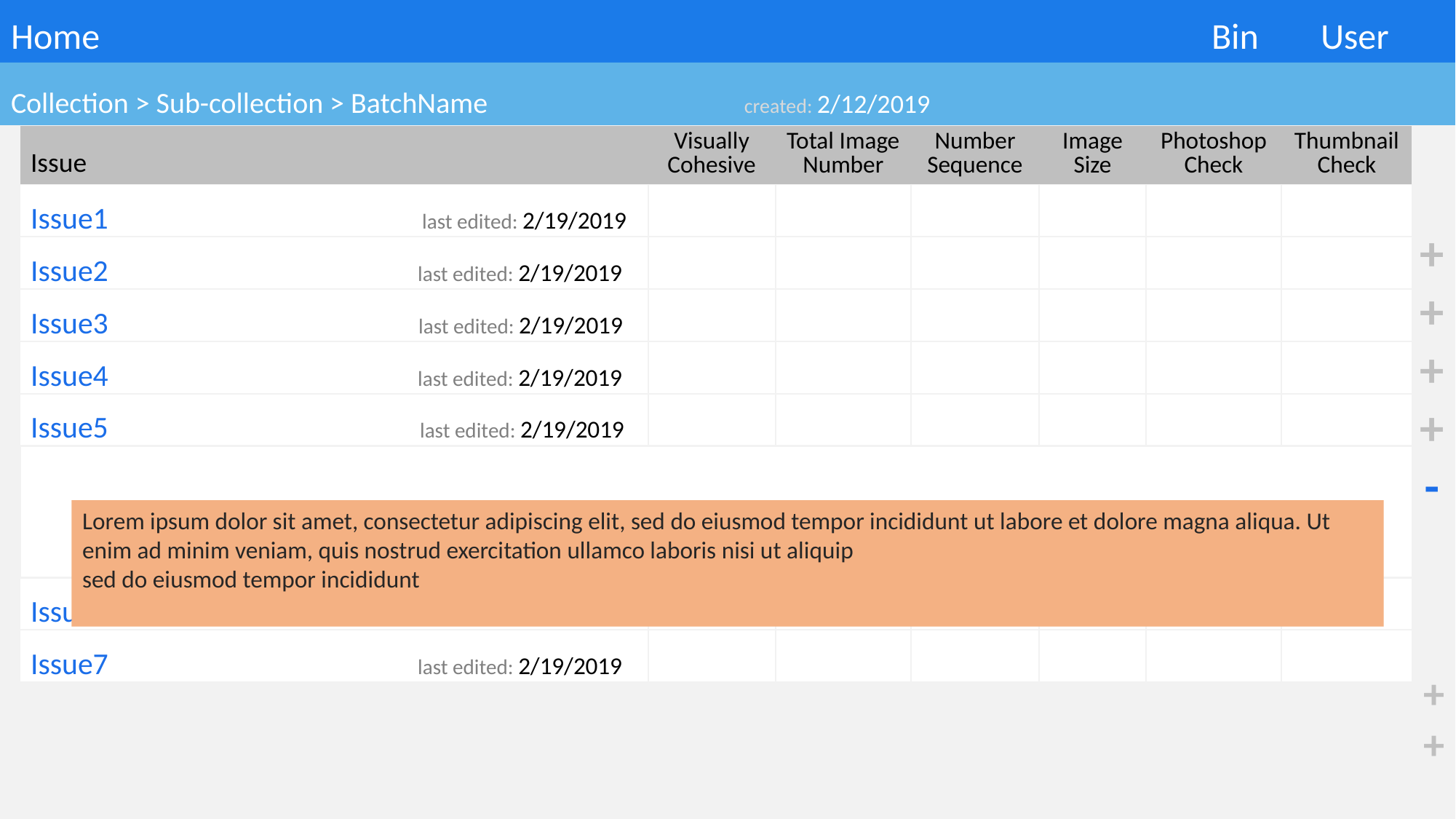

# Home           										Bin	User

Collection > Sub-collection > BatchName				    			created: 2/12/2019
| Issue | Visually Cohesive | Total Image Number | Number Sequence | Image Size | Photoshop Check | Thumbnail Check |
| --- | --- | --- | --- | --- | --- | --- |
| Issue1 last edited: 2/19/2019 |  |  |  |  |  |  |
| Issue2 last edited: 2/19/2019 |  |  |  |  |  |  |
| Issue3 last edited: 2/19/2019 |  |  |  |  |  |  |
| Issue4 last edited: 2/19/2019 |  |  |  |  |  |  |
| Issue5 last edited: 2/19/2019 |  |  |  |  |  |  |
|  |  |  |  |  |  |  |
| Issue6 last edited: 2/19/2019 |  |  |  |  |  |  |
| Issue7 last edited: 2/19/2019 |  |  |  |  |  |  |
+
+
+
+
-

Lorem ipsum dolor sit amet, consectetur adipiscing elit, sed do eiusmod tempor incididunt ut labore et dolore magna aliqua. Ut enim ad minim veniam, quis nostrud exercitation ullamco laboris nisi ut aliquip
sed do eiusmod tempor incididunt
+
+